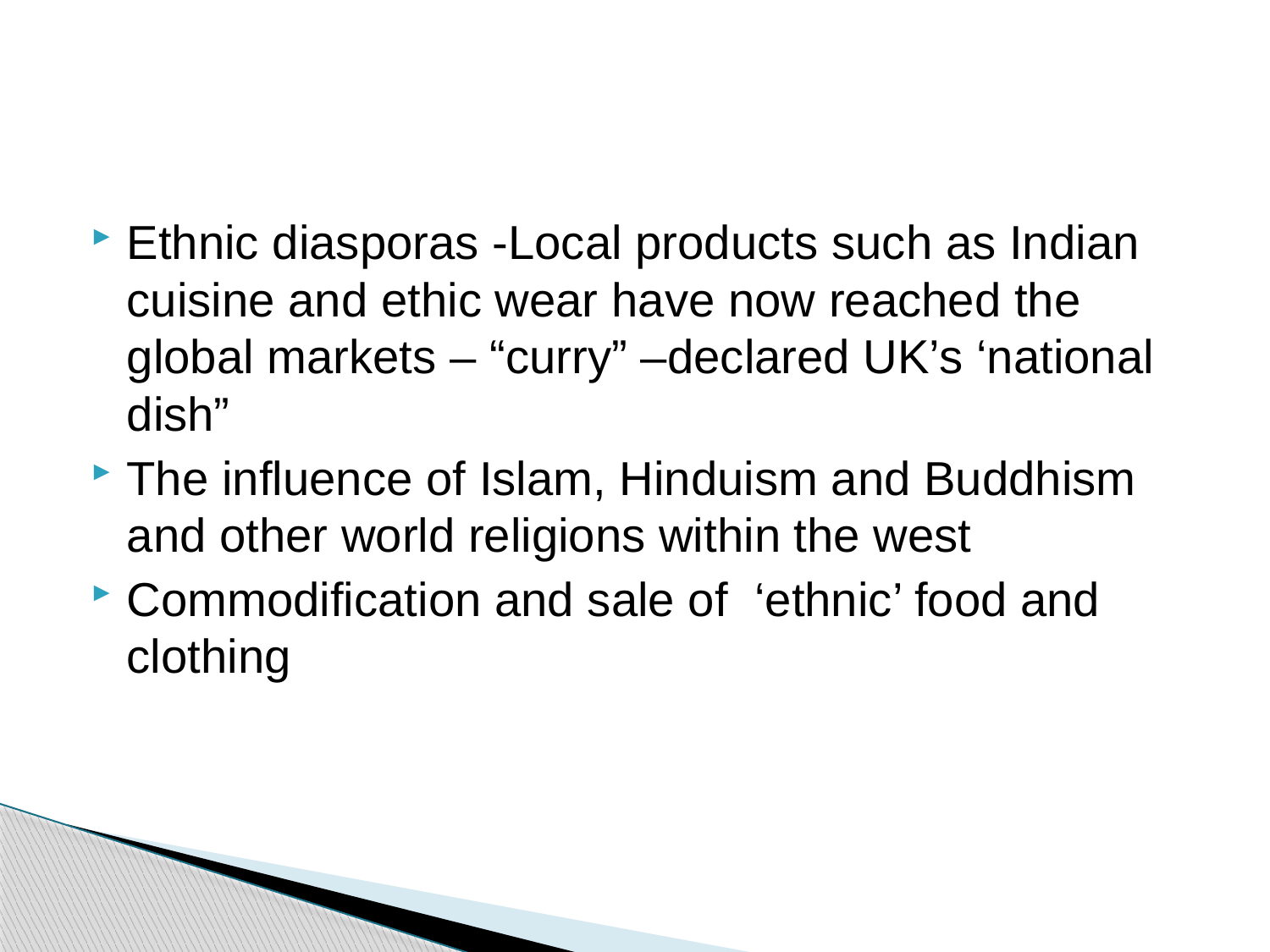

#
Ethnic diasporas -Local products such as Indian cuisine and ethic wear have now reached the global markets – “curry” –declared UK’s ‘national dish”
The influence of Islam, Hinduism and Buddhism and other world religions within the west
Commodification and sale of  ‘ethnic’ food and clothing